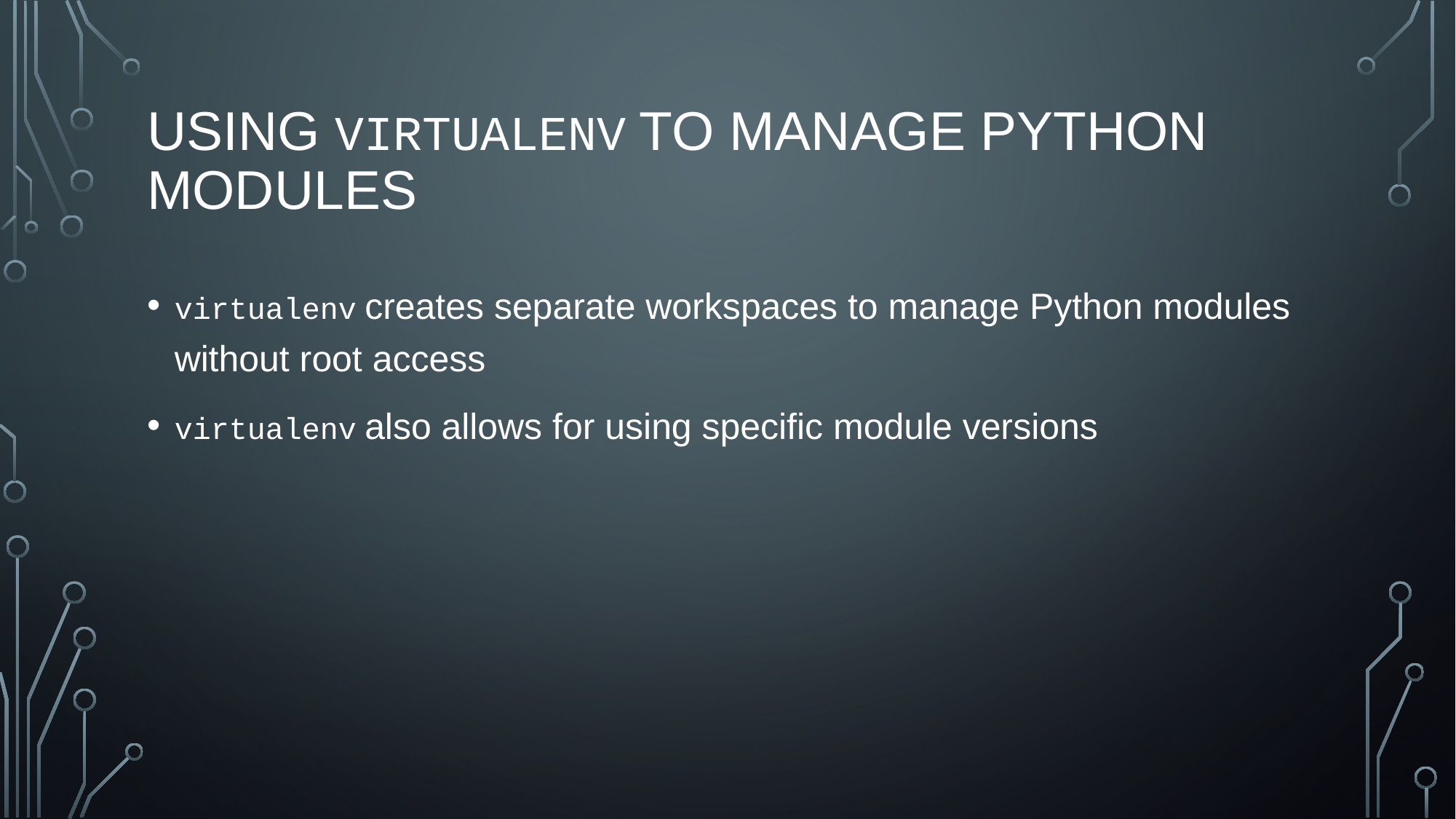

# Using virtualenv to Manage Python Modules
virtualenv creates separate workspaces to manage Python modules without root access
virtualenv also allows for using specific module versions